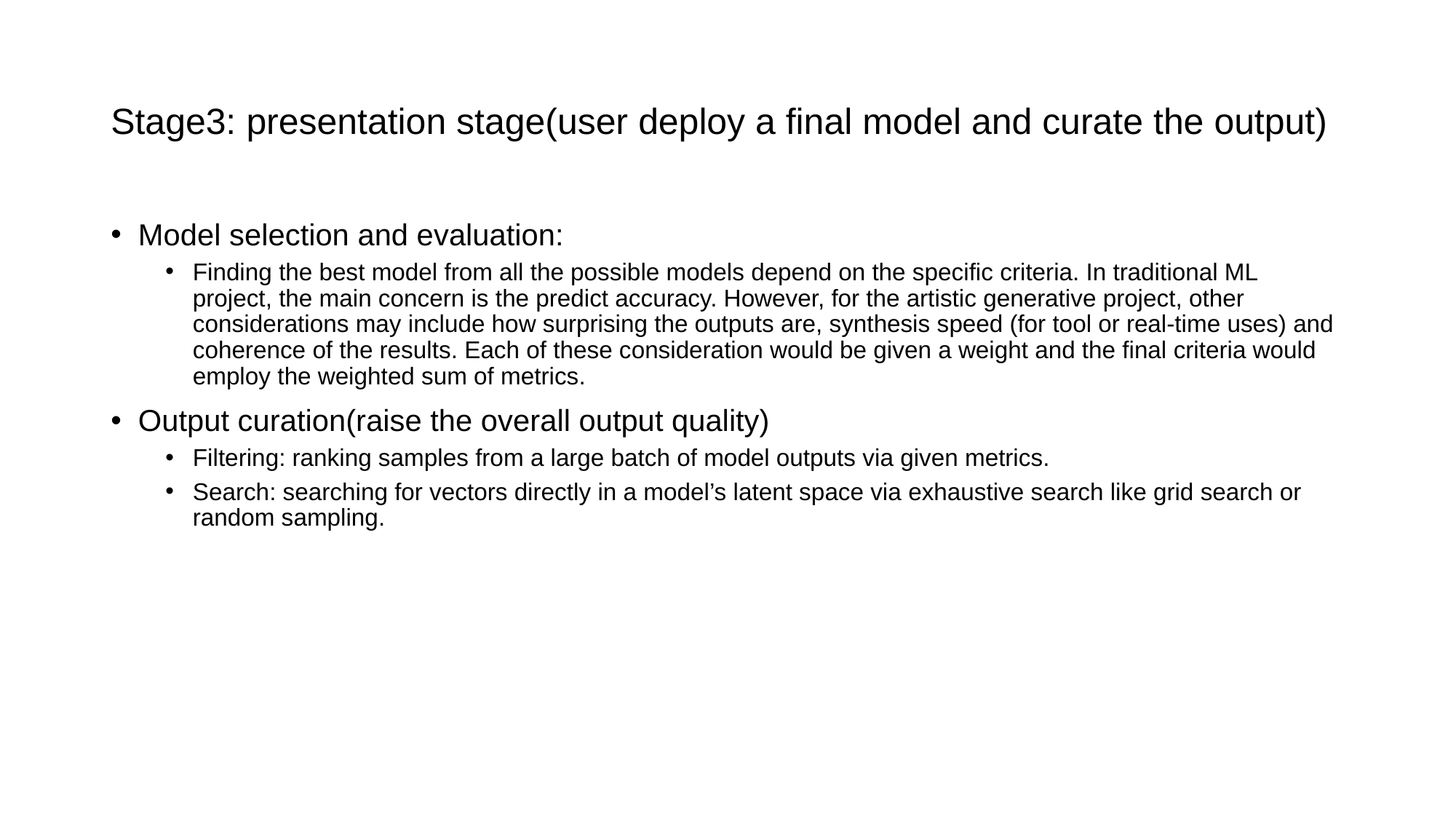

# Stage3: presentation stage(user deploy a final model and curate the output)
Model selection and evaluation:
Finding the best model from all the possible models depend on the specific criteria. In traditional ML project, the main concern is the predict accuracy. However, for the artistic generative project, other considerations may include how surprising the outputs are, synthesis speed (for tool or real-time uses) and coherence of the results. Each of these consideration would be given a weight and the final criteria would employ the weighted sum of metrics.
Output curation(raise the overall output quality)
Filtering: ranking samples from a large batch of model outputs via given metrics.
Search: searching for vectors directly in a model’s latent space via exhaustive search like grid search or random sampling.